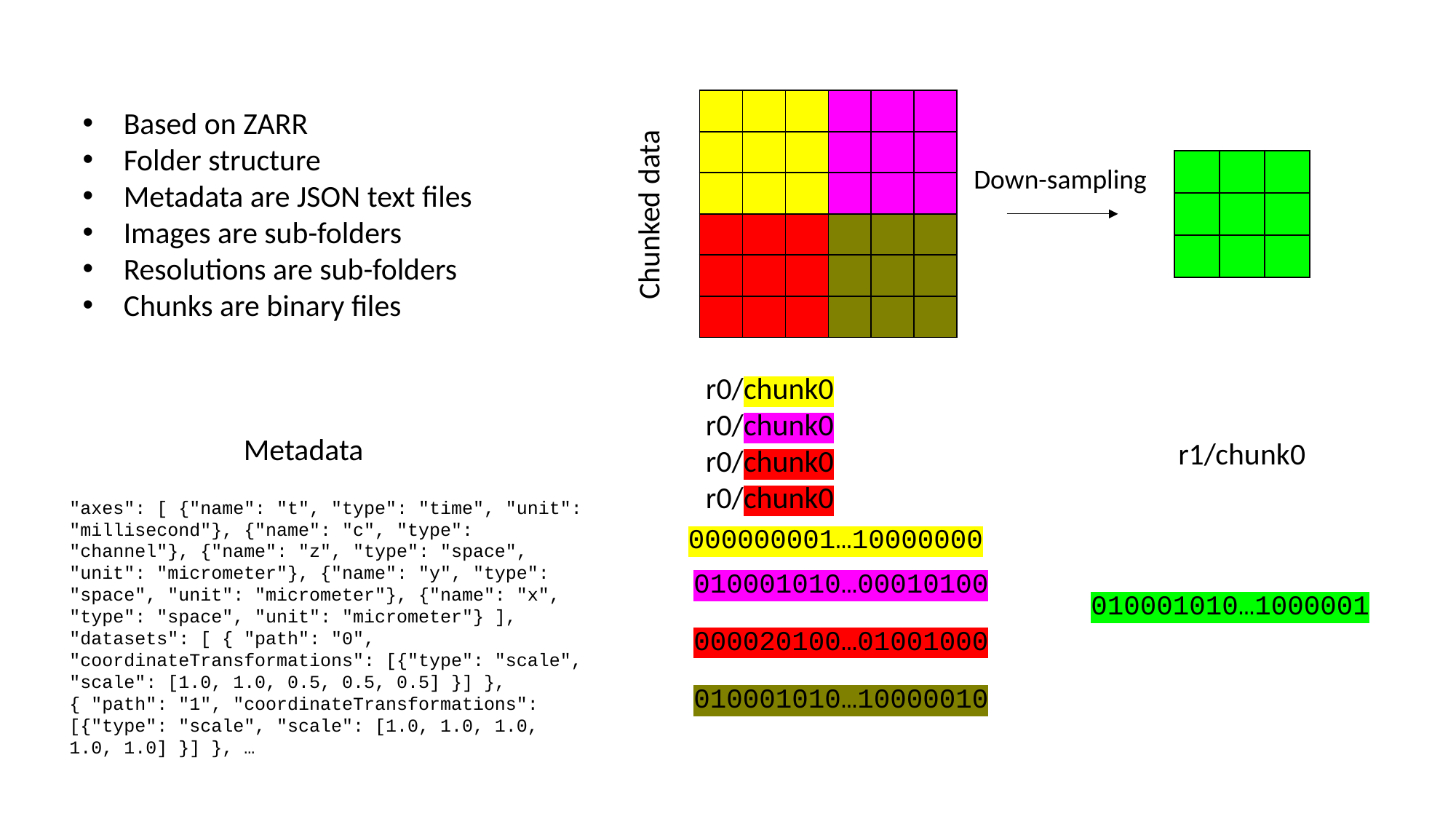

|  |  |  |  |  |  |
| --- | --- | --- | --- | --- | --- |
|  |  |  |  |  |  |
|  |  |  |  |  |  |
|  |  |  |  |  |  |
|  |  |  |  |  |  |
|  |  |  |  |  |  |
Based on ZARR
Folder structure
Metadata are JSON text files
Images are sub-folders
Resolutions are sub-folders
Chunks are binary files
|  |  |  |
| --- | --- | --- |
|  |  |  |
|  |  |  |
Down-sampling
Chunked data
r0/chunk0
r0/chunk0
r0/chunk0
r0/chunk0

Metadata
r1/chunk0
"axes": [ {"name": "t", "type": "time", "unit": "millisecond"}, {"name": "c", "type": "channel"}, {"name": "z", "type": "space", "unit": "micrometer"}, {"name": "y", "type": "space", "unit": "micrometer"}, {"name": "x", "type": "space", "unit": "micrometer"} ], "datasets": [ { "path": "0", "coordinateTransformations": [{"type": "scale", "scale": [1.0, 1.0, 0.5, 0.5, 0.5] }] }, { "path": "1", "coordinateTransformations": [{"type": "scale", "scale": [1.0, 1.0, 1.0, 1.0, 1.0] }] }, …
000000001…10000000
010001010…00010100
010001010…1000001
000020100…01001000
010001010…10000010